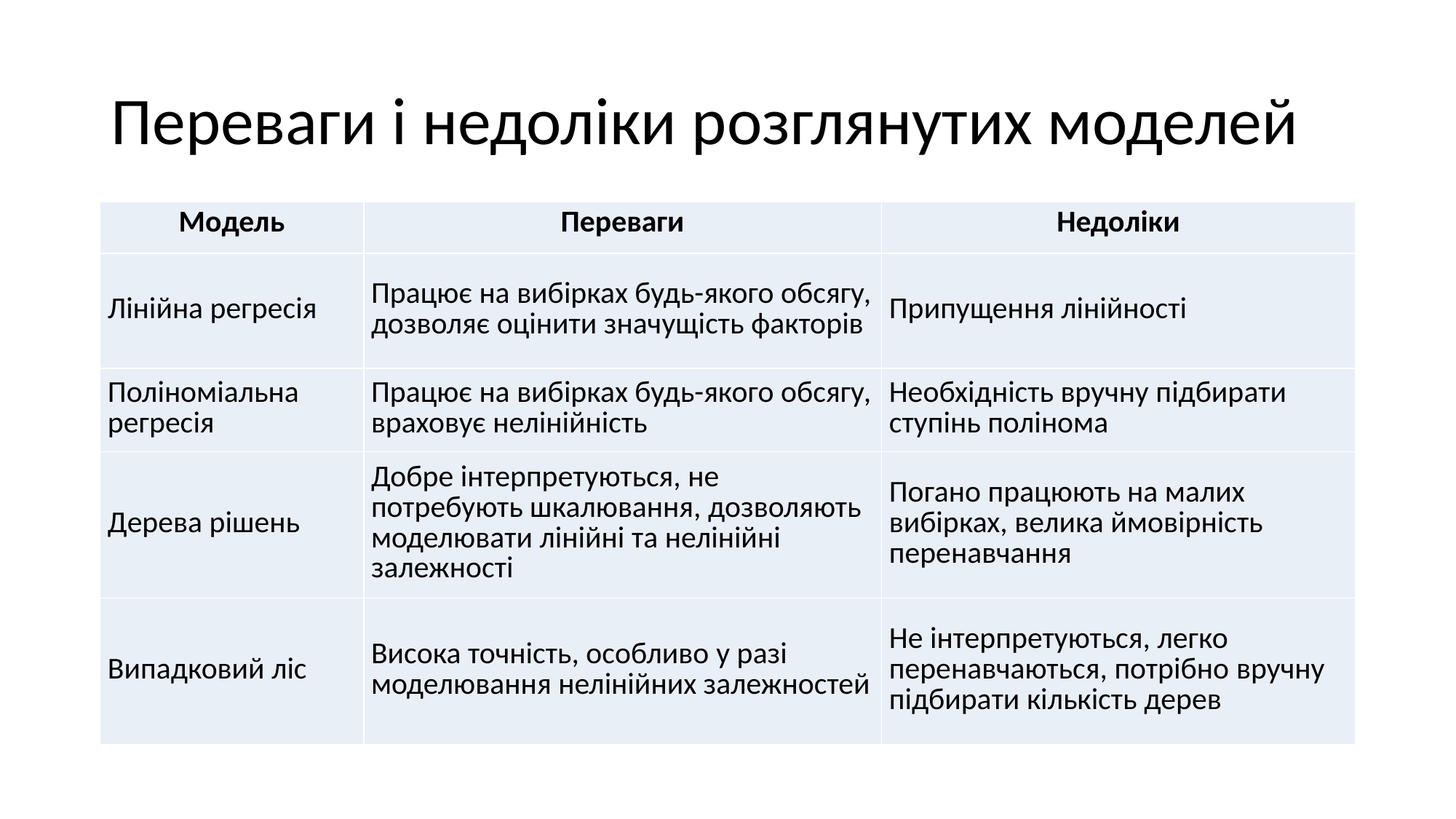

# Переваги і недоліки розглянутих моделей
| Модель | Переваги | Недоліки |
| --- | --- | --- |
| Лінійна регресія | Працює на вибірках будь-якого обсягу, дозволяє оцінити значущість факторів | Припущення лінійності |
| Поліноміальна регресія | Працює на вибірках будь-якого обсягу, враховує нелінійність | Необхідність вручну підбирати ступiнь полінома |
| Дерева рішень | Добре інтерпретуються, не потребують шкалювання, дозволяють моделювати лінійні та нелінійні залежності | Погано працюють на малих вибірках, велика ймовірність перенавчання |
| Випадковий ліс | Висока точність, особливо у разі моделювання нелінійних залежностей | Не інтерпретуються, легко перенавчаються, потрібно вручну підбирати кількість дерев |